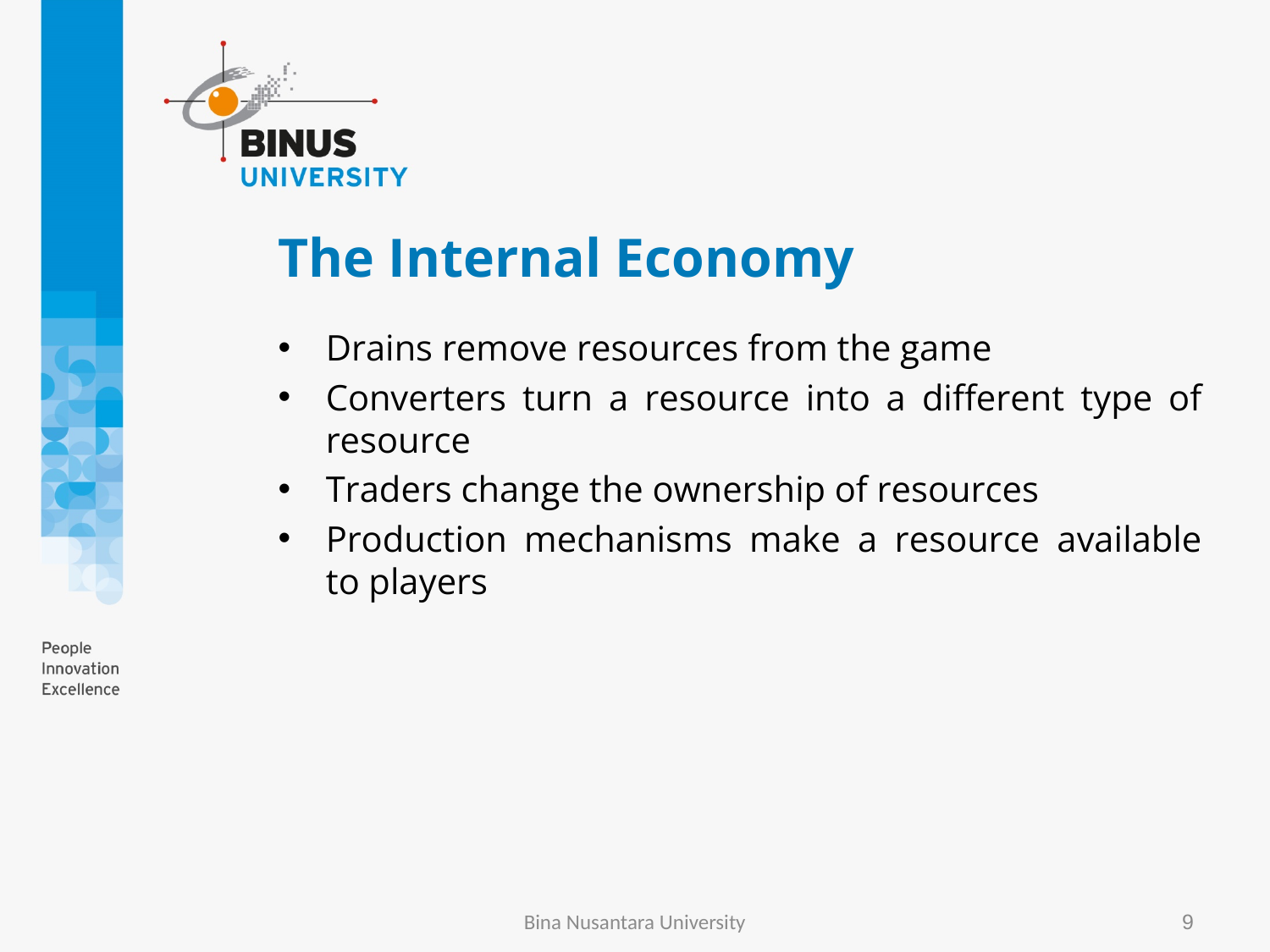

# The Internal Economy
Drains remove resources from the game
Converters turn a resource into a different type of resource
Traders change the ownership of resources
Production mechanisms make a resource available to players

Bina Nusantara University
9